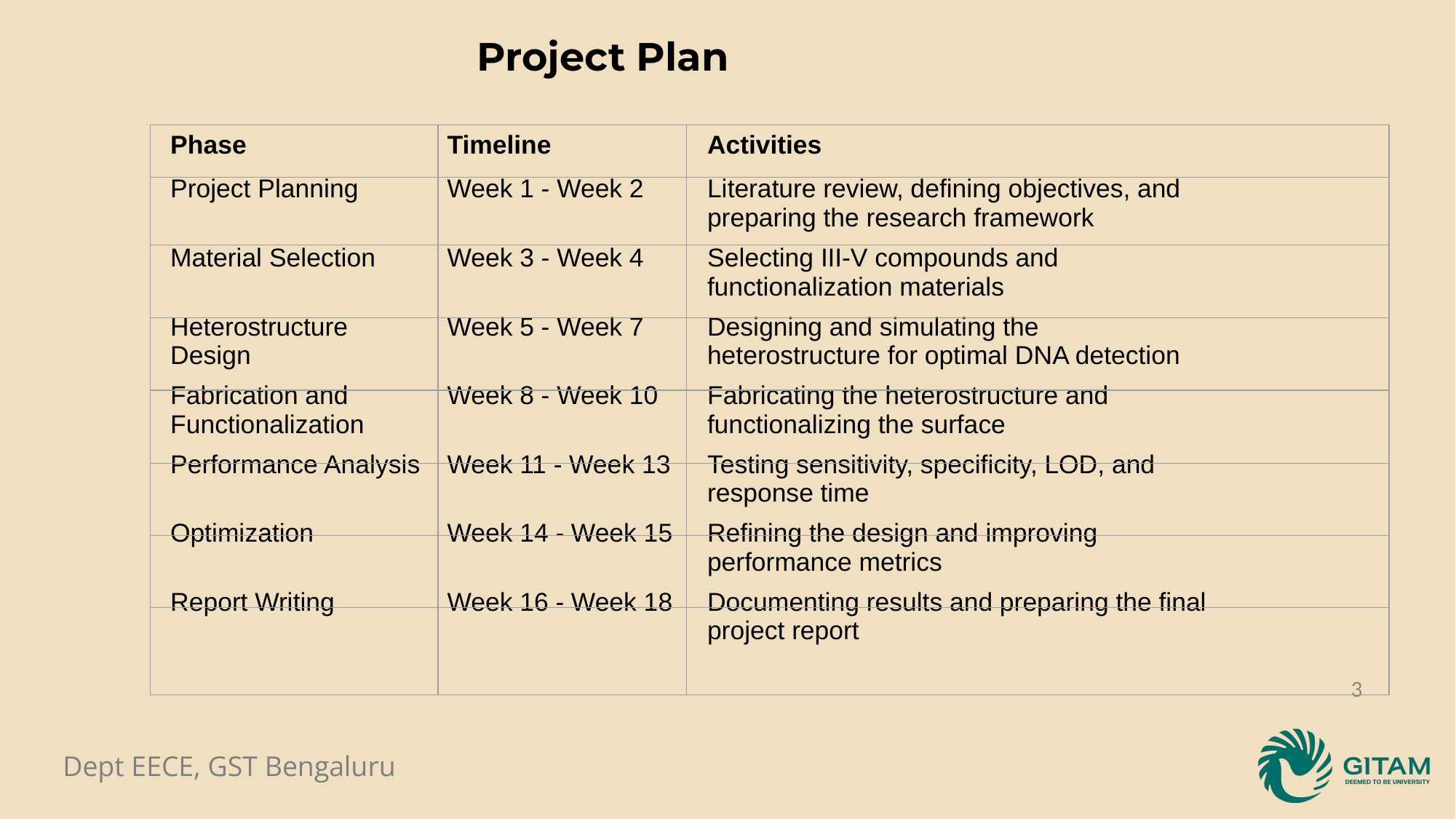

Project Plan
|  |  |  |
| --- | --- | --- |
|  |  |  |
|  |  |  |
|  |  |  |
|  |  |  |
|  |  |  |
|  |  |  |
|  |  |  |
| Phase | Timeline | Activities |
| --- | --- | --- |
| Project Planning | Week 1 - Week 2 | Literature review, defining objectives, and preparing the research framework |
| Material Selection | Week 3 - Week 4 | Selecting III-V compounds and functionalization materials |
| Heterostructure Design | Week 5 - Week 7 | Designing and simulating the heterostructure for optimal DNA detection |
| Fabrication and Functionalization | Week 8 - Week 10 | Fabricating the heterostructure and functionalizing the surface |
| Performance Analysis | Week 11 - Week 13 | Testing sensitivity, specificity, LOD, and response time |
| Optimization | Week 14 - Week 15 | Refining the design and improving performance metrics |
| Report Writing | Week 16 - Week 18 | Documenting results and preparing the final project report |
3